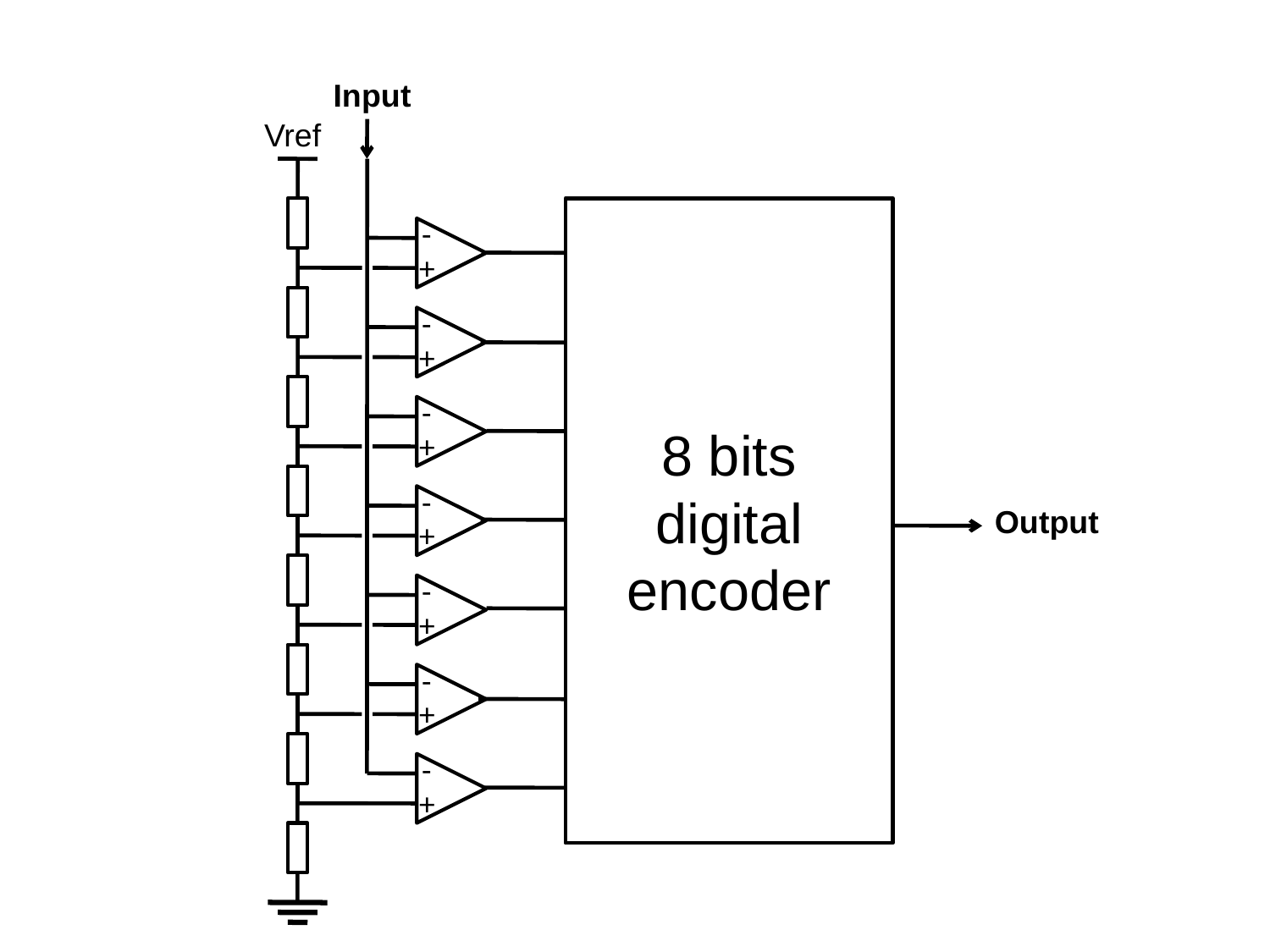

Input
Vref

8 bits
digital
encoder
-

+

-

+

-

+

-

Output
+

-

+

-

+

-

+